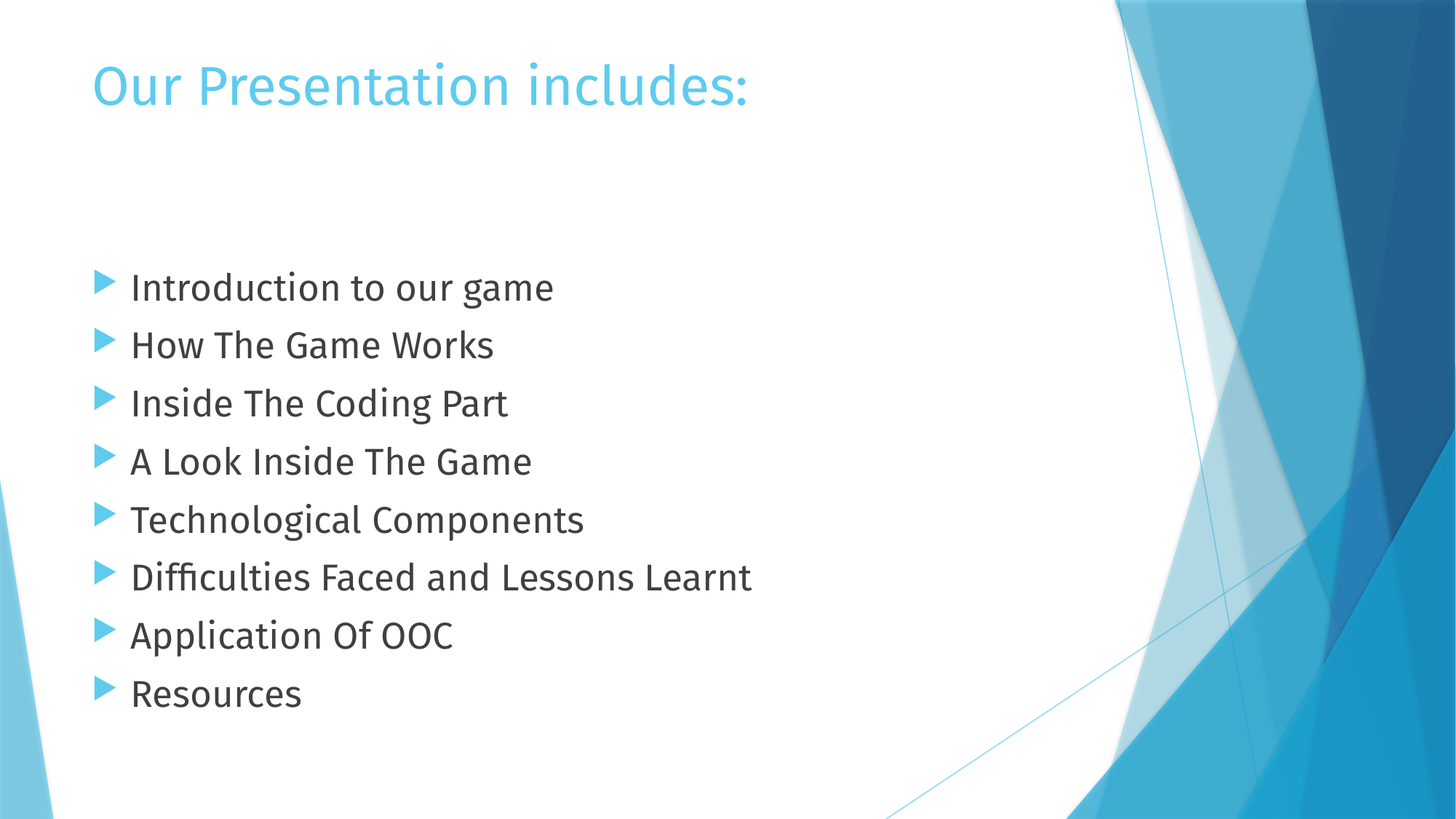

# Our Presentation includes:
Introduction to our game
How The Game Works
Inside The Coding Part
A Look Inside The Game
Technological Components
Difficulties Faced and Lessons Learnt
Application Of OOC
Resources